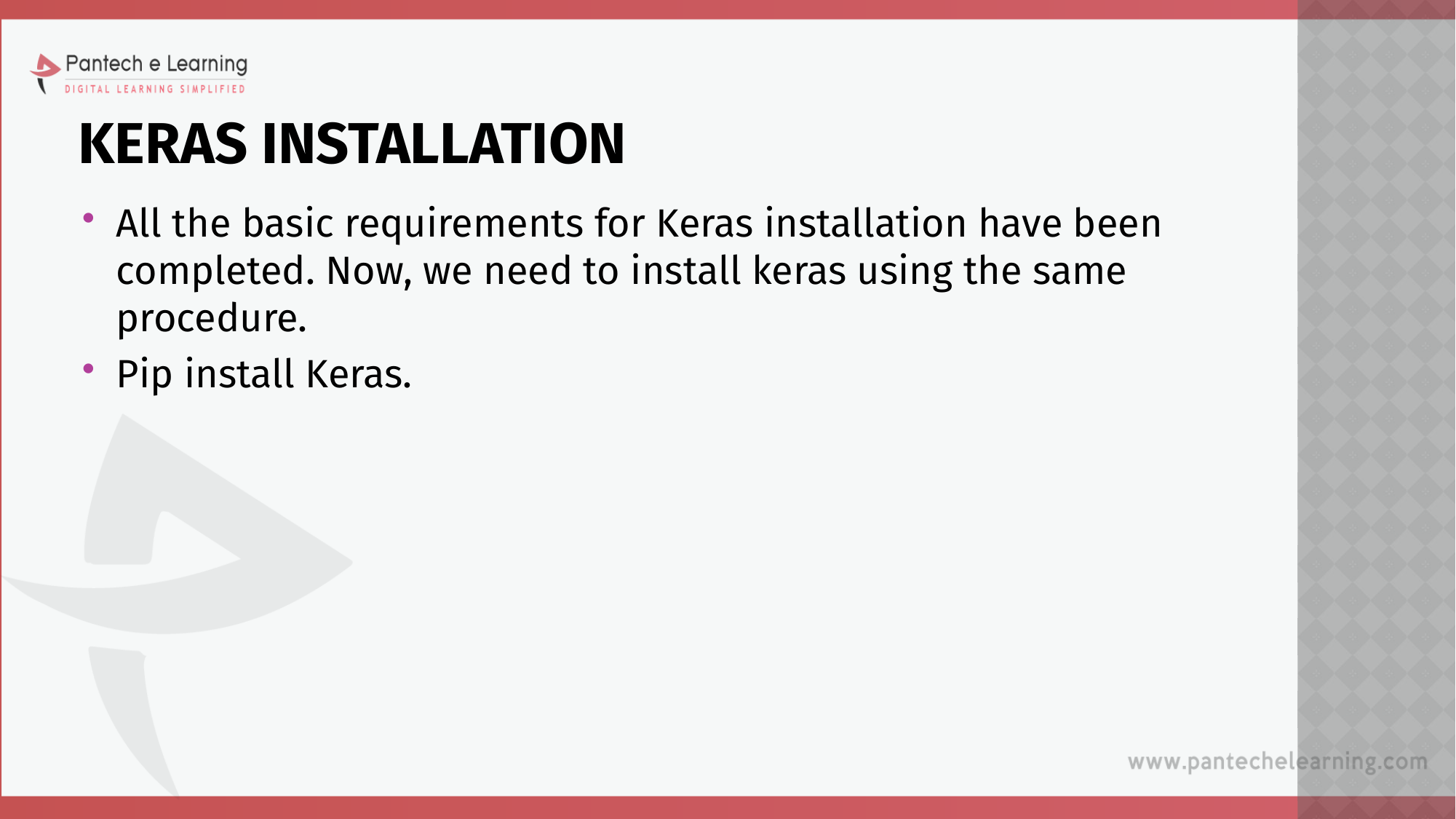

# Keras installation
All the basic requirements for Keras installation have been completed. Now, we need to install keras using the same procedure.
Pip install Keras.